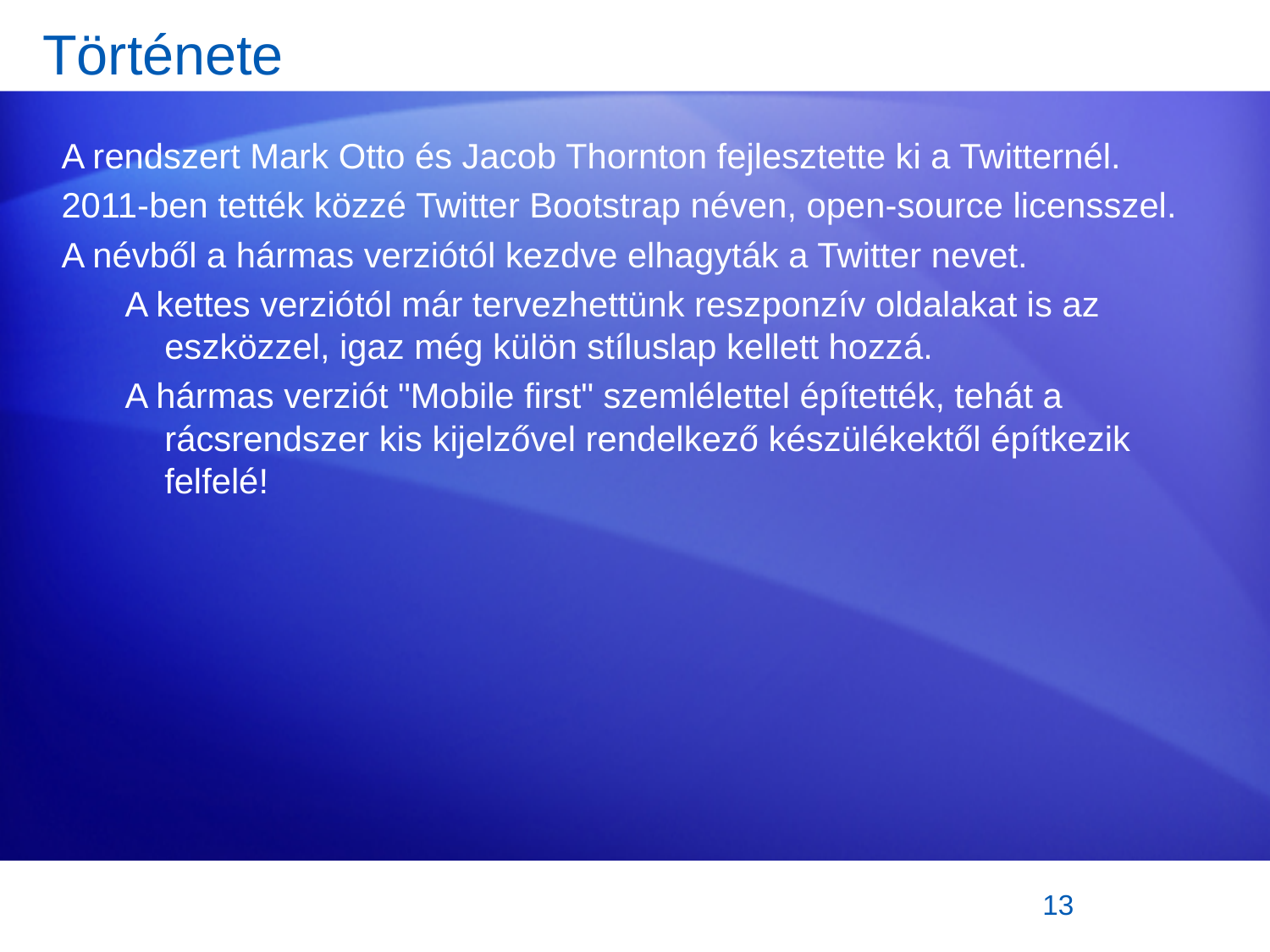

# Története
A rendszert Mark Otto és Jacob Thornton fejlesztette ki a Twitternél.
2011-ben tették közzé Twitter Bootstrap néven, open-source licensszel.
A névből a hármas verziótól kezdve elhagyták a Twitter nevet.
A kettes verziótól már tervezhettünk reszponzív oldalakat is az eszközzel, igaz még külön stíluslap kellett hozzá.
A hármas verziót "Mobile first" szemlélettel építették, tehát a rácsrendszer kis kijelzővel rendelkező készülékektől építkezik felfelé!

13